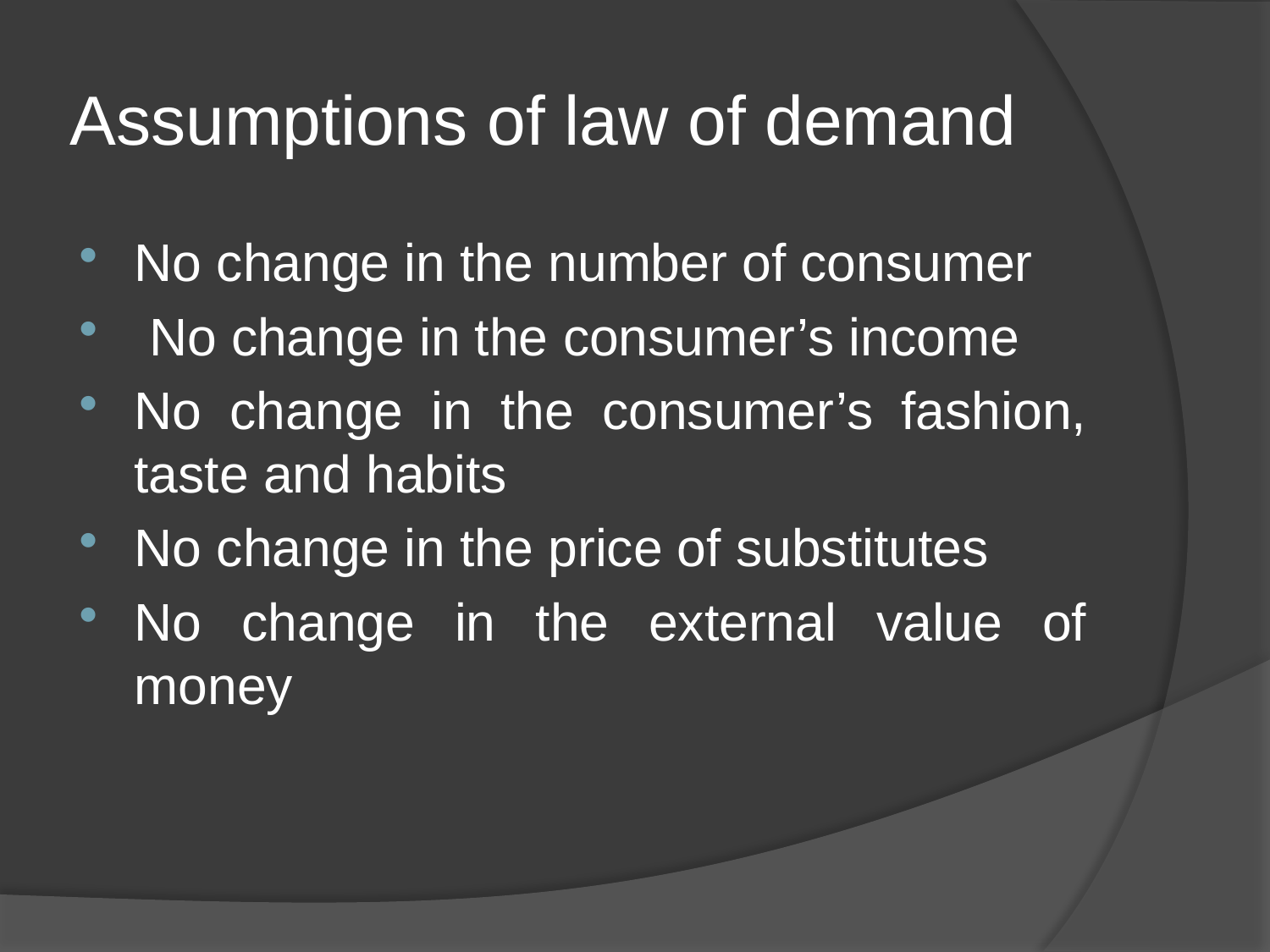

# Assumptions of law of demand
No change in the number of consumer
 No change in the consumer’s income
No change in the consumer’s fashion, taste and habits
No change in the price of substitutes
No change in the external value of money